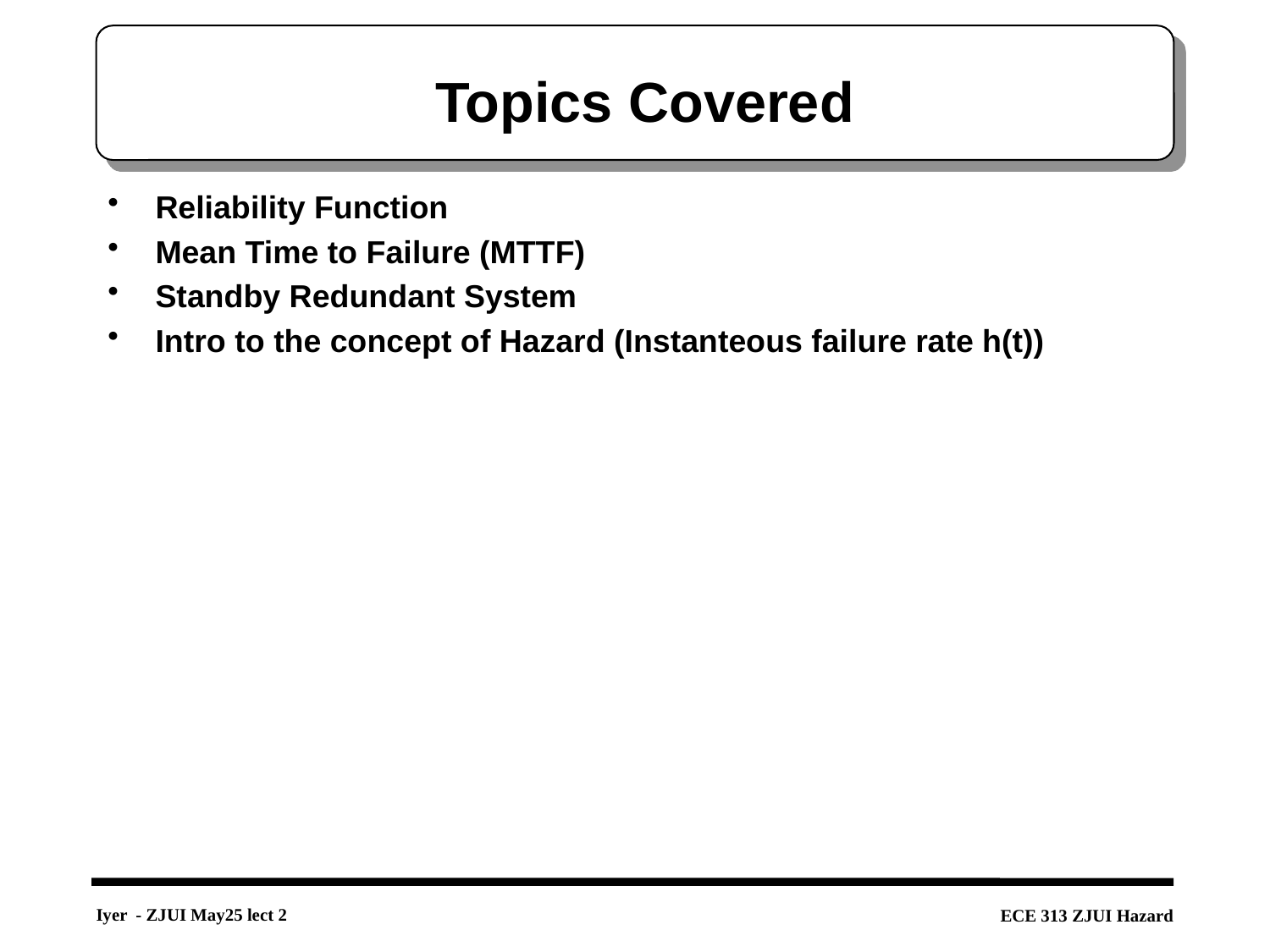

# Topics Covered
Reliability Function
Mean Time to Failure (MTTF)
Standby Redundant System
Intro to the concept of Hazard (Instanteous failure rate h(t))